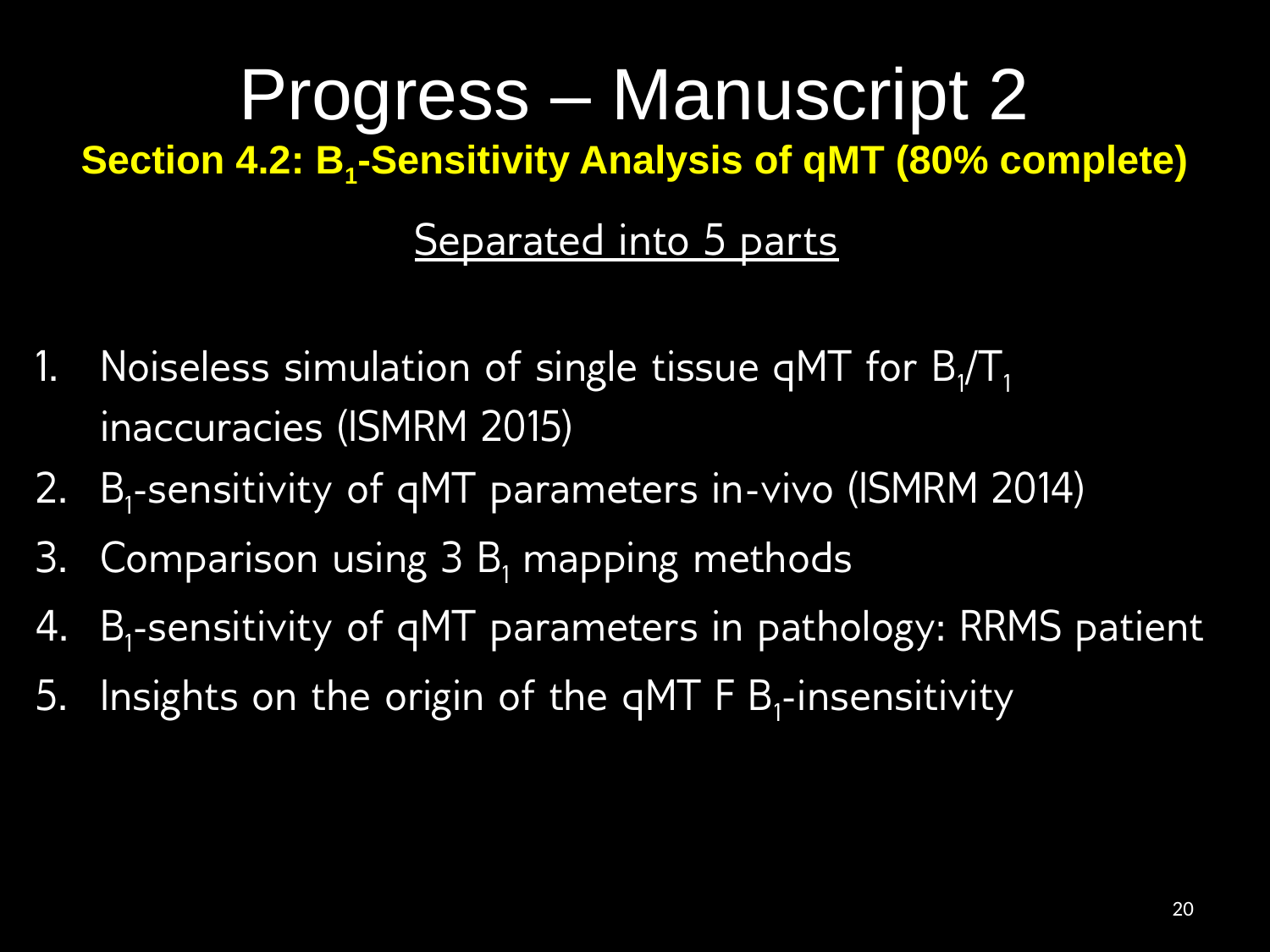

# Progress – Manuscript 2 Section 4.2: B1-Sensitivity Analysis of qMT (80% complete)
Separated into 5 parts

Noiseless simulation of single tissue qMT for B1/T1 inaccuracies (ISMRM 2015)
B1-sensitivity of qMT parameters in-vivo (ISMRM 2014)
Comparison using 3 B1 mapping methods
B1-sensitivity of qMT parameters in pathology: RRMS patient
Insights on the origin of the qMT F B1-insensitivity

20